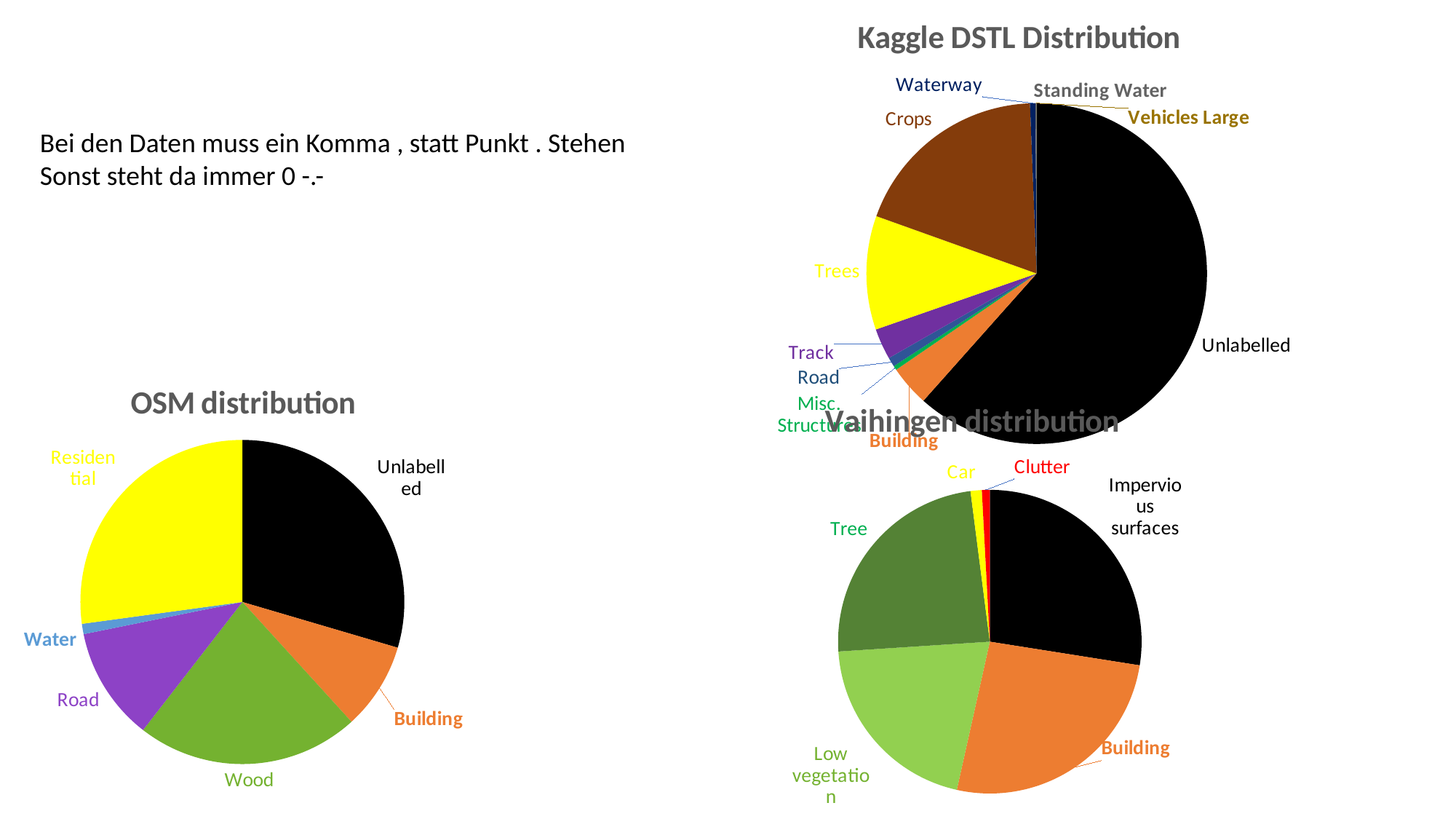

### Chart: Kaggle DSTL Distribution

| Category | Verkauf |
|---|---|
| Unlabelled | 0.615830337962963 |
| Building | 0.0386902777777777 |
| Misc. Structures | 0.00405177777777777 |
| Road | 0.00881661111111111 |
| Track | 0.0293457592592592 |
| Trees | 0.108000305555555 |
| Crops | 0.189018171296296 |
| Waterway | 0.00506625 |
| Standing Water | 0.00104852777777777 |
| Vehicles Large | 1.176851851e-05 |
| Vehicles Small | 0.000120212962962962 |
Bei den Daten muss ein Komma , statt Punkt . Stehen
Sonst steht da immer 0 -.-

### Chart: OSM distribution

| Category | Verkauf | Spalte1 |
|---|---|---|
| Unlabelled | 29.56 | None |
| Building | 8.68 | None |
| Wood | 22.27 | None |
| Road | 11.31 | None |
| Water | 1.03 | None |
| Residential | 27.16 | None |

### Chart: Vaihingen distribution

| Category | Verkauf | Spalte1 |
|---|---|---|
| Impervious surfaces | 0.274965863567649 | None |
| Building | 0.26000857898715 | None |
| Low vegetation | 0.204697023809523 | None |
| Tree | 0.239925973167044 | None |
| Car | 0.0120589947089947 | None |
| Clutter | 0.00834356575963718 | None |